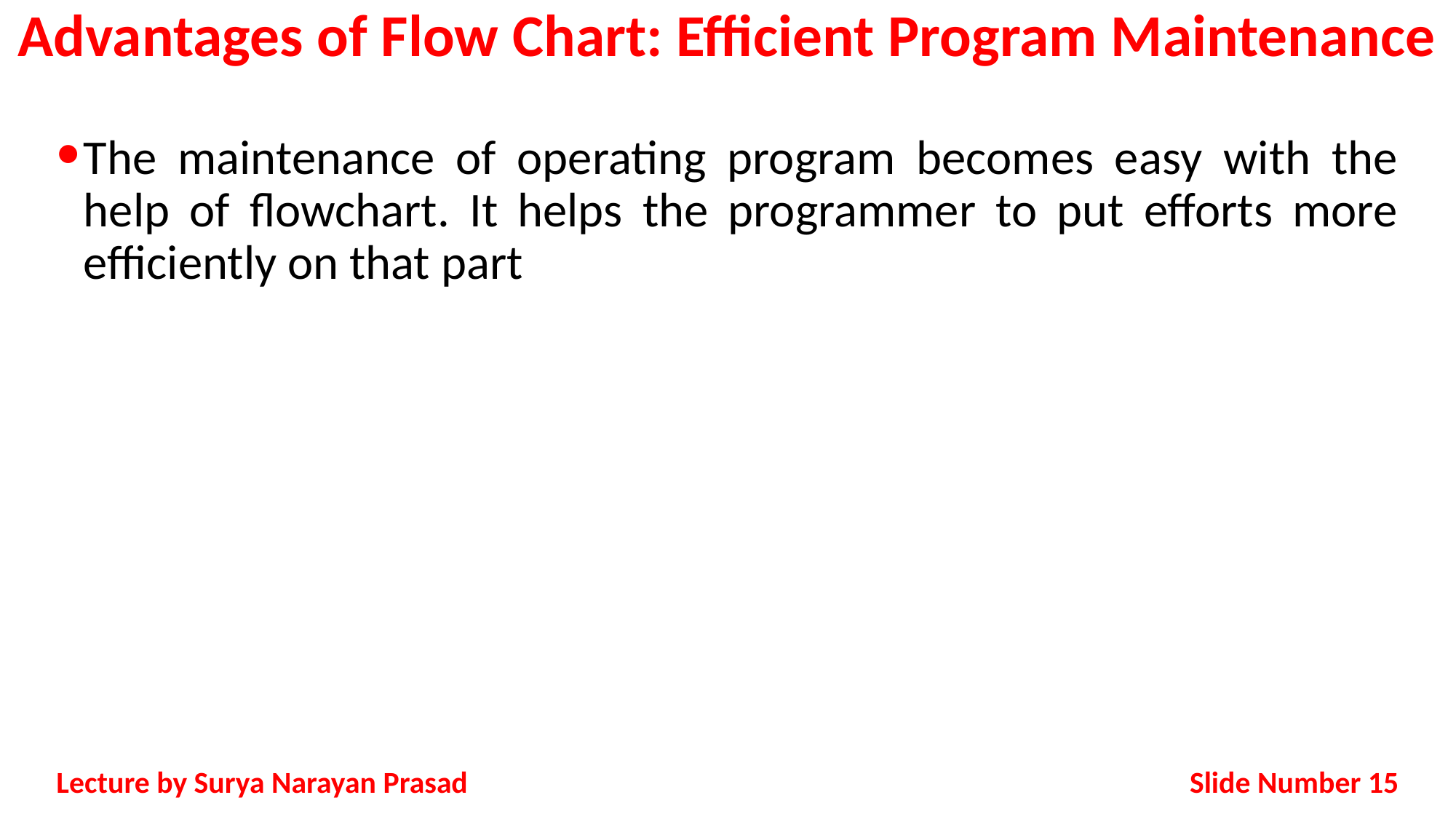

# Advantages of Flow Chart: Efficient Program Maintenance
The maintenance of operating program becomes easy with the help of flowchart. It helps the programmer to put efforts more efficiently on that part
Slide Number 15
Lecture by Surya Narayan Prasad